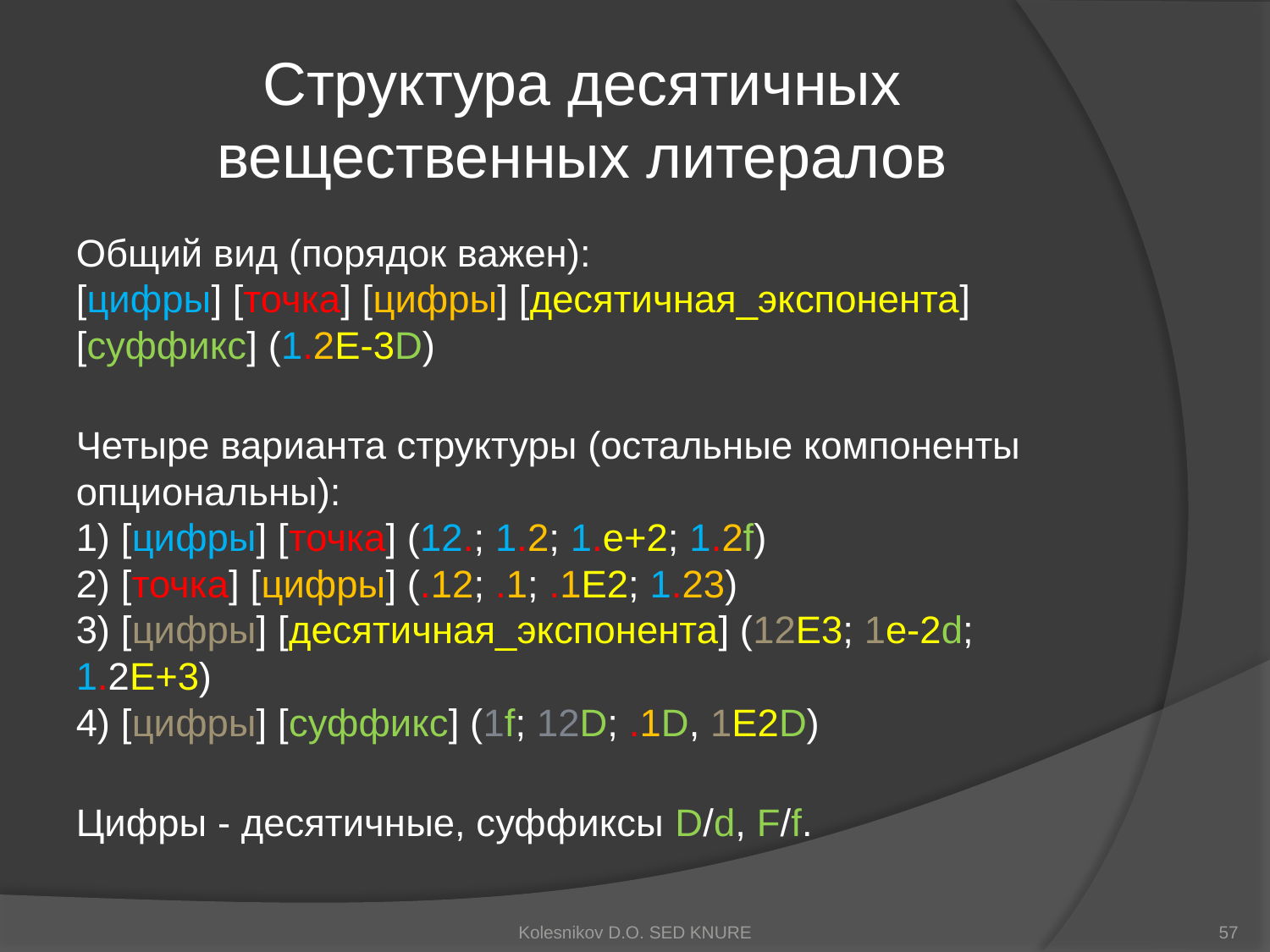

# Структура десятичных вещественных литералов
Общий вид (порядок важен):
[цифры] [точка] [цифры] [десятичная_экспонента] [суффикс] (1.2E-3D)
Четыре варианта структуры (остальные компоненты опциональны):
1) [цифры] [точка] (12.; 1.2; 1.e+2; 1.2f)
2) [точка] [цифры] (.12; .1; .1E2; 1.23)
3) [цифры] [десятичная_экспонента] (12E3; 1e-2d; 1.2E+3)
4) [цифры] [суффикс] (1f; 12D; .1D, 1E2D)
Цифры - десятичные, суффиксы D/d, F/f.
Kolesnikov D.O. SED KNURE
57